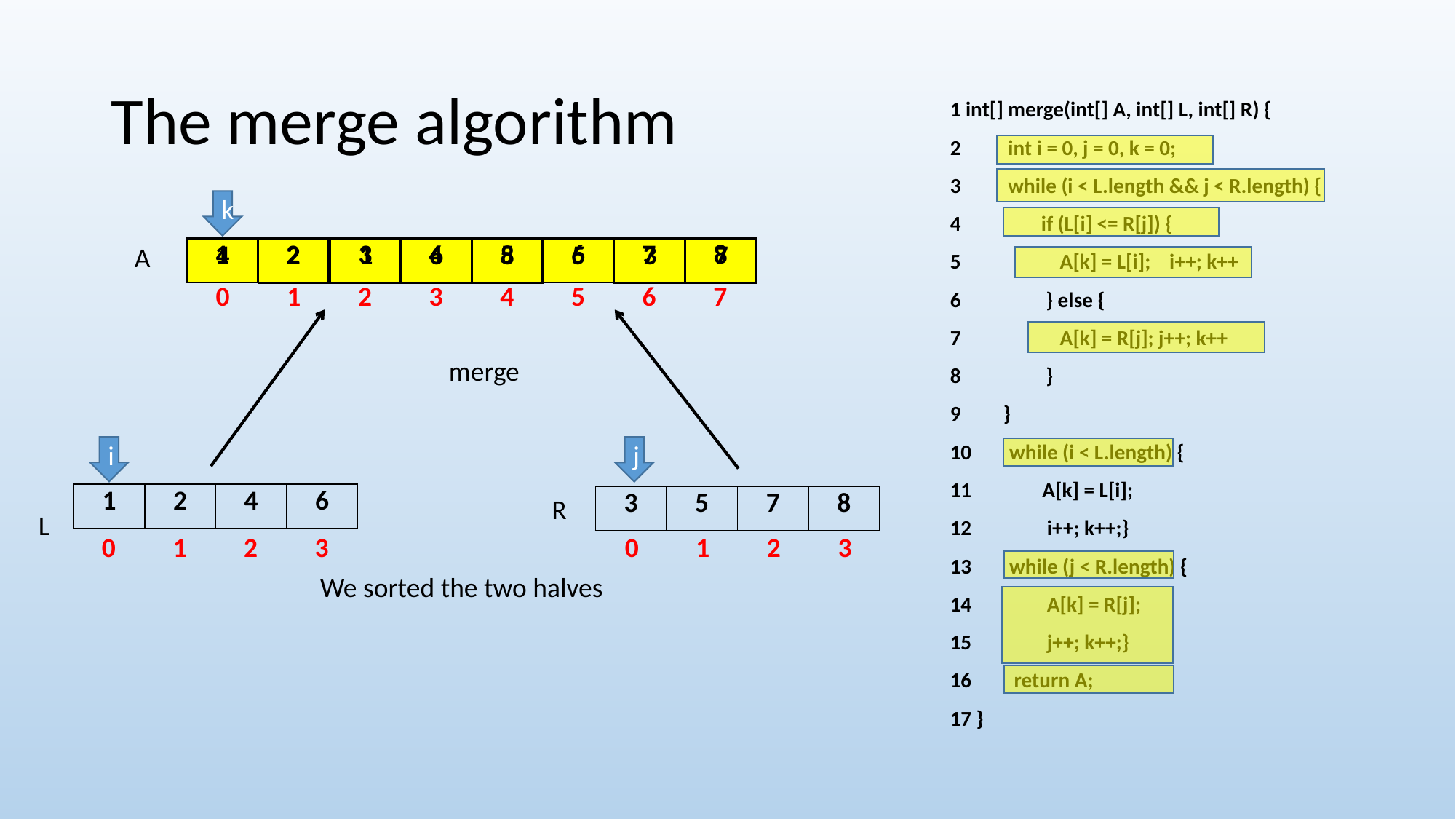

# The merge algorithm
1 int[] merge(int[] A, int[] L, int[] R) {
2          int i = 0, j = 0, k = 0;
3          while (i < L.length && j < R.length) {
4                 if (L[i] <= R[j]) {
5                     A[k] = L[i];    i++; k++
6                  } else {
7                     A[k] = R[j]; j++; k++
8                  }
9         }
10        while (i < L.length) {
11               A[k] = L[i];
12                i++; k++;}
13        while (j < R.length) {
14                A[k] = R[j];
15                j++; k++;}
16         return A;
17 }

k

A
| 1 |
| --- |
| 6 |
| --- |
| 2 |
| --- |
| 3 |
| --- |
| 4 |
| --- |
| 5 |
| --- |
| 7 |
| --- |
| 8 |
| --- |
| 4 |
| --- |
| 5 |
| --- |
| 2 |
| --- |
| 1 |
| --- |
| 6 |
| --- |
| 8 |
| --- |
| 3 |
| --- |
| 7 |
| --- |

| 0 | 1 | 2 | 3 | 4 | 5 | 6 | 7 |
| --- | --- | --- | --- | --- | --- | --- | --- |

merge
i
j

| 1 | 2 | 4 | 6 |
| --- | --- | --- | --- |
| 3 | 5 | 7 | 8 |
| --- | --- | --- | --- |
R
L
| 0 | 1 | 2 | 3 |
| --- | --- | --- | --- |
| 0 | 1 | 2 | 3 |
| --- | --- | --- | --- |

We sorted the two halves